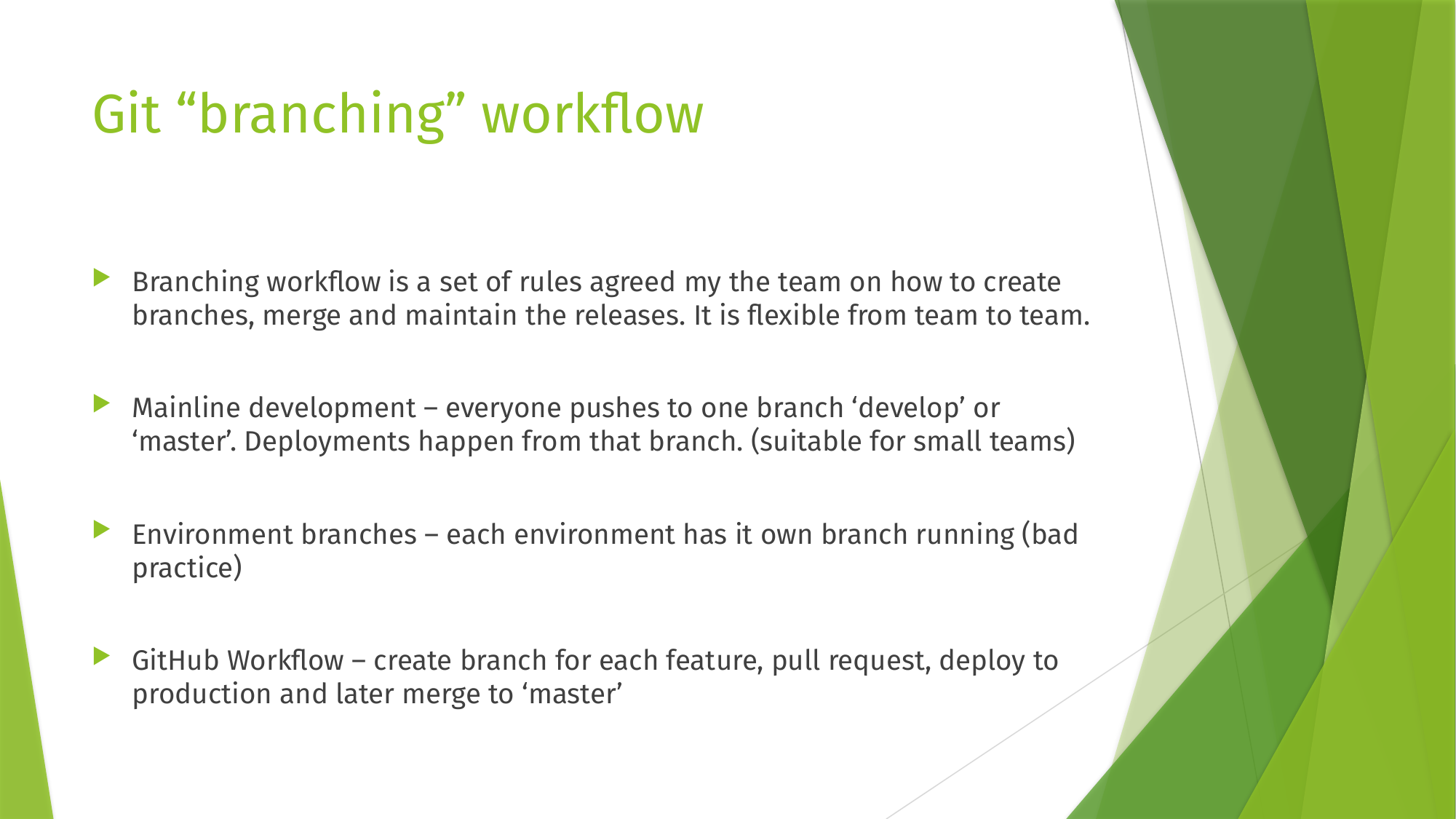

# Git “branching” workflow
Branching workflow is a set of rules agreed my the team on how to create branches, merge and maintain the releases. It is flexible from team to team.

Mainline development – everyone pushes to one branch ‘develop’ or  ‘master’. Deployments happen from that branch. (suitable for small teams)

Environment branches – each environment has it own branch running (bad practice)

GitHub Workflow – create branch for each feature, pull request, deploy to production and later merge to ‘master’